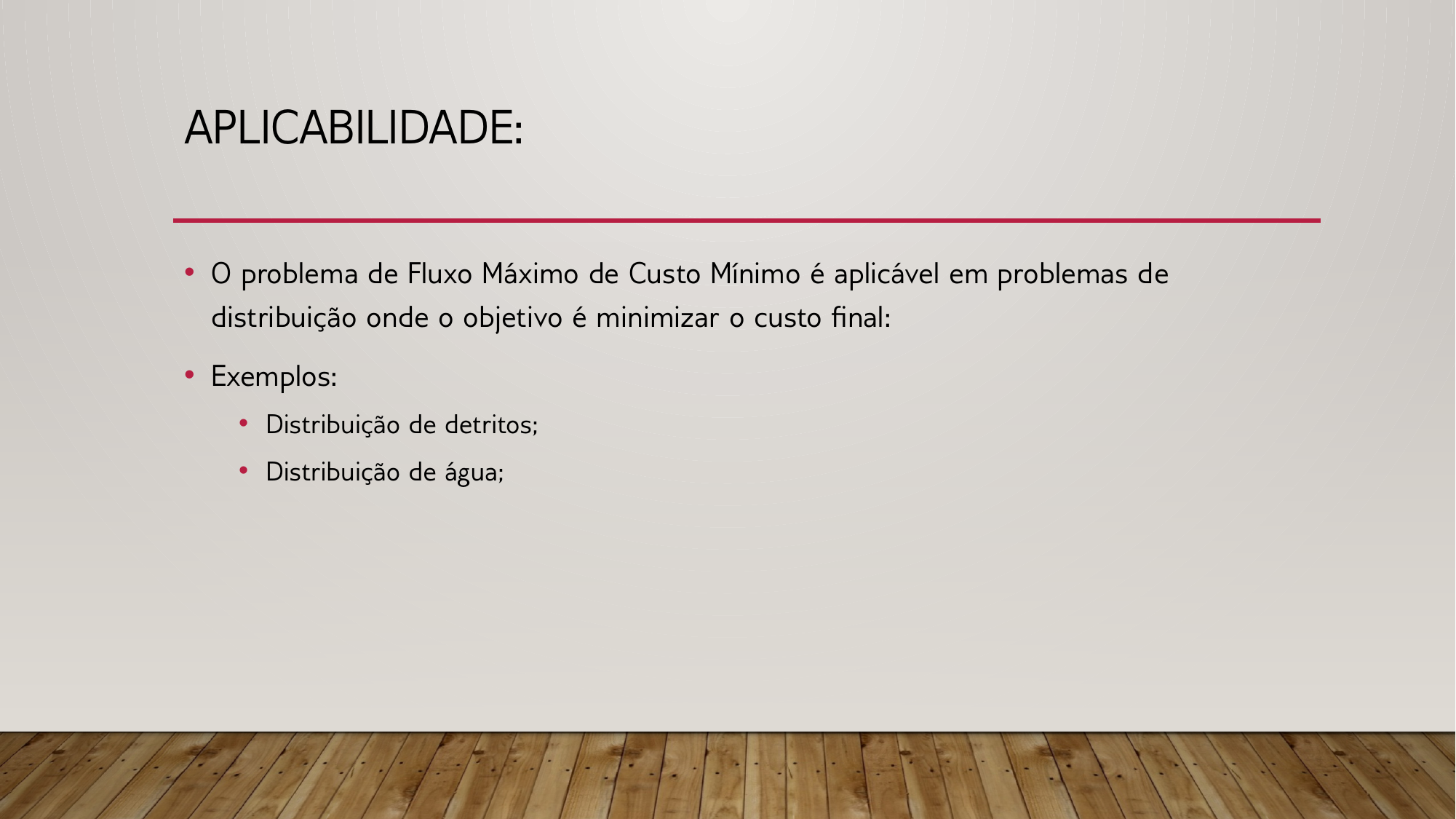

# Aplicabilidade:
O problema de Fluxo Máximo de Custo Mínimo é aplicável em problemas de distribuição onde o objetivo é minimizar o custo final:
Exemplos:
Distribuição de detritos;
Distribuição de água;